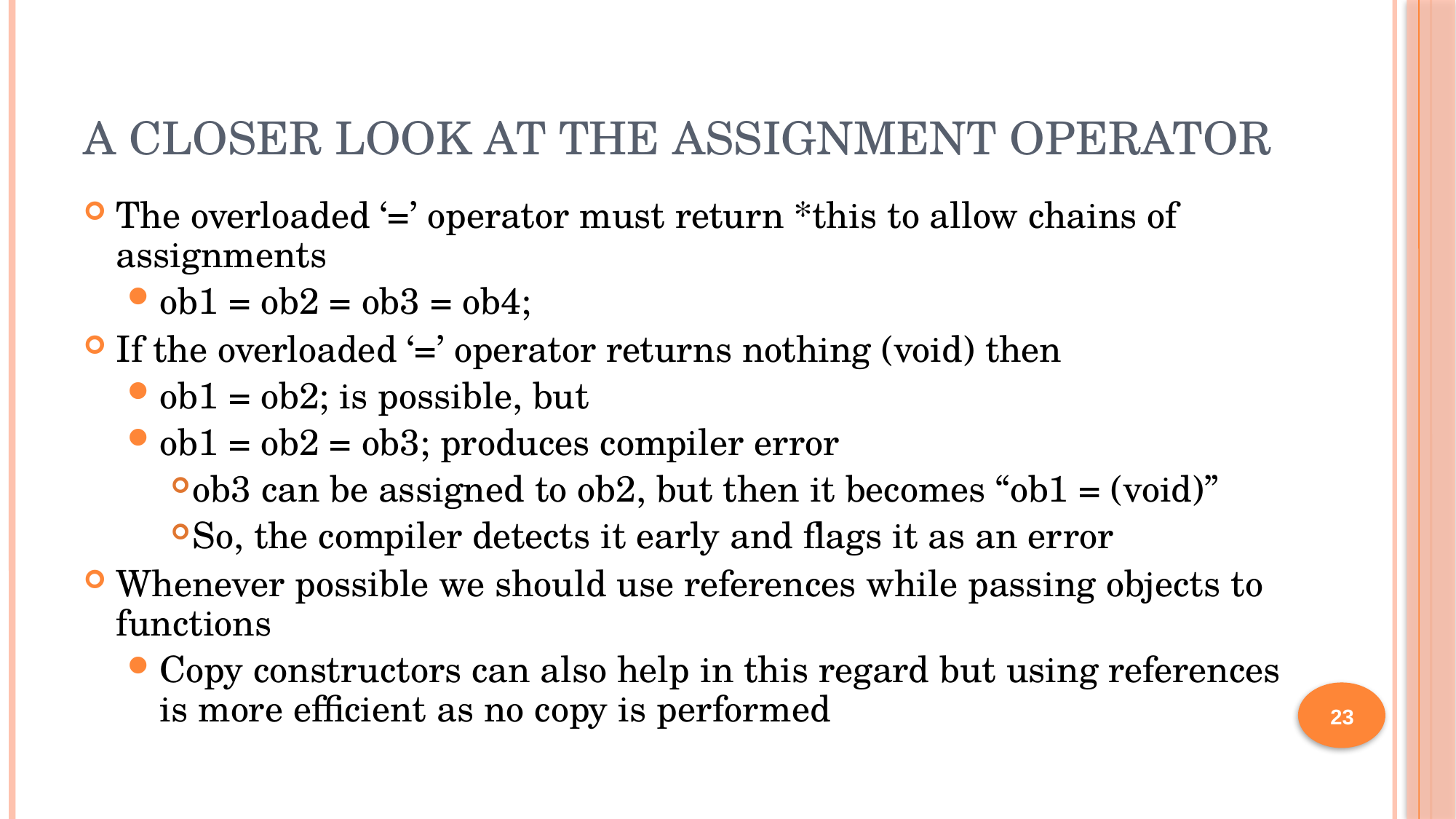

# A Closer Look at the Assignment Operator
The overloaded ‘=’ operator must return *this to allow chains of assignments
ob1 = ob2 = ob3 = ob4;
If the overloaded ‘=’ operator returns nothing (void) then
ob1 = ob2; is possible, but
ob1 = ob2 = ob3; produces compiler error
ob3 can be assigned to ob2, but then it becomes “ob1 = (void)”
So, the compiler detects it early and flags it as an error
Whenever possible we should use references while passing objects to functions
Copy constructors can also help in this regard but using references is more efficient as no copy is performed
23